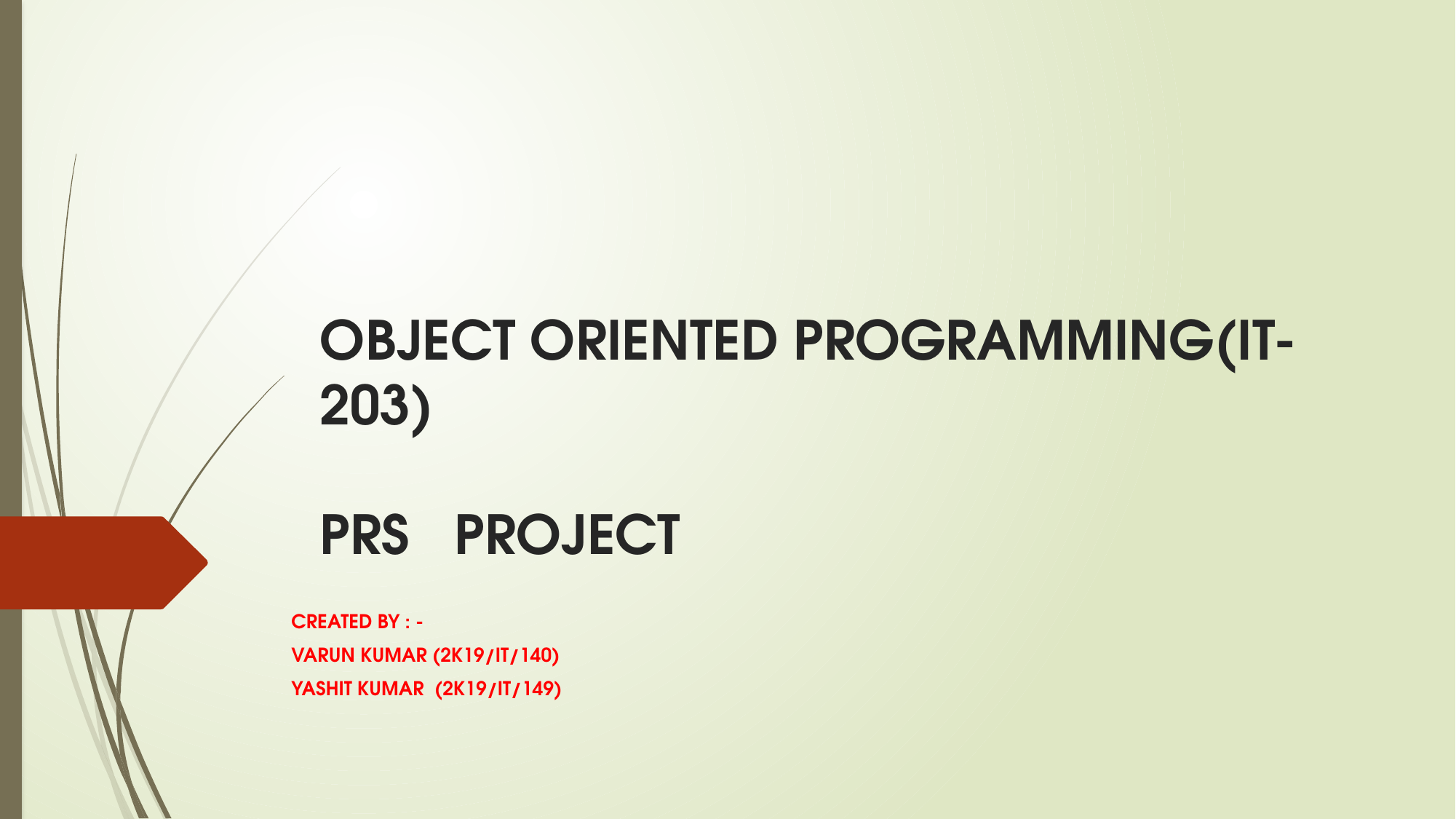

# OBJECT ORIENTED PROGRAMMING(IT-203) PRS   PROJECT

CREATED BY : -
VARUN KUMAR (2K19/IT/140)
YASHIT KUMAR  (2K19/IT/149)